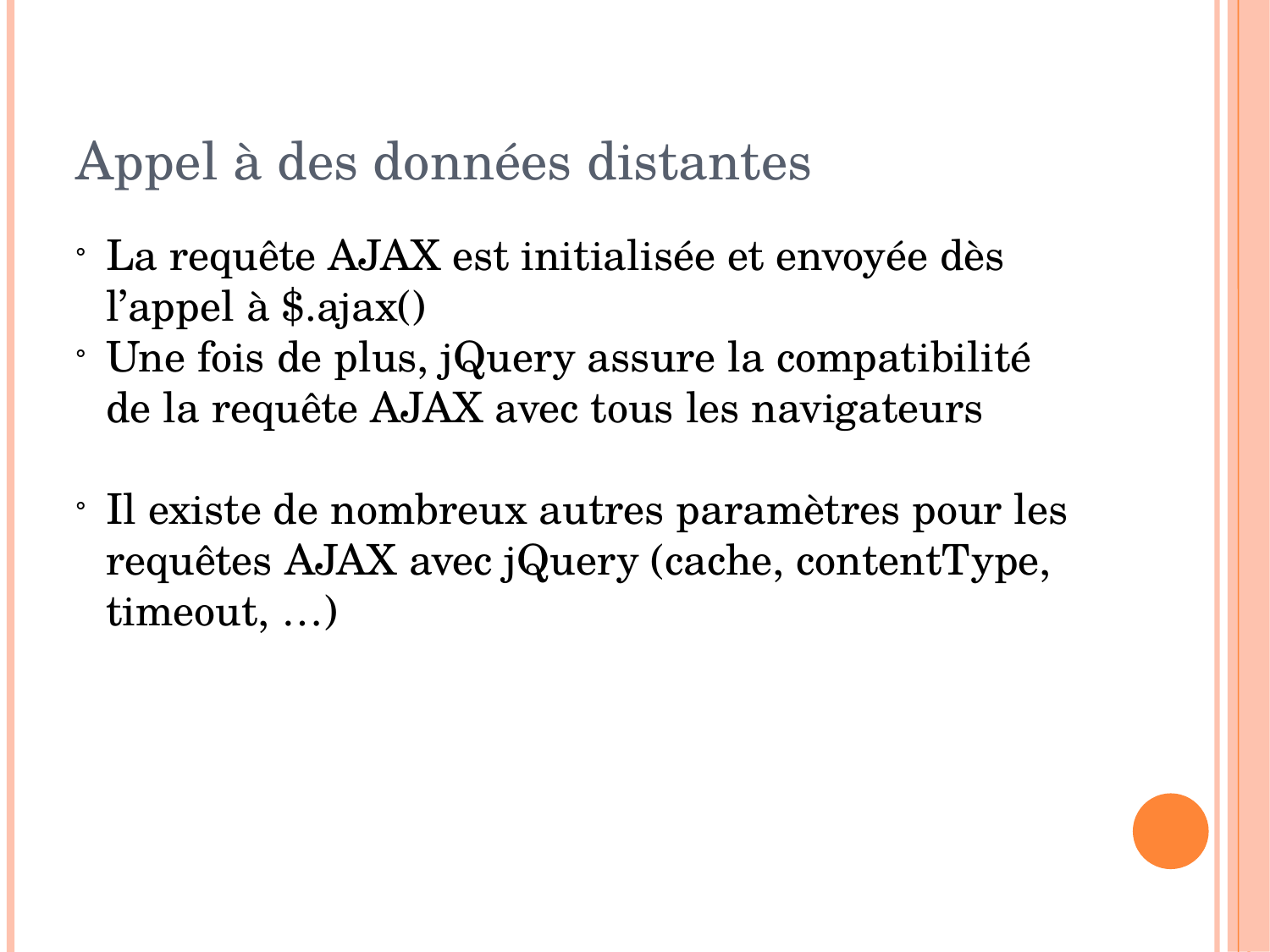

Appel à des données distantes
La requête AJAX est initialisée et envoyée dès l’appel à $.ajax()
Une fois de plus, jQuery assure la compatibilité de la requête AJAX avec tous les navigateurs

Il existe de nombreux autres paramètres pour les requêtes AJAX avec jQuery (cache, contentType, timeout, …)